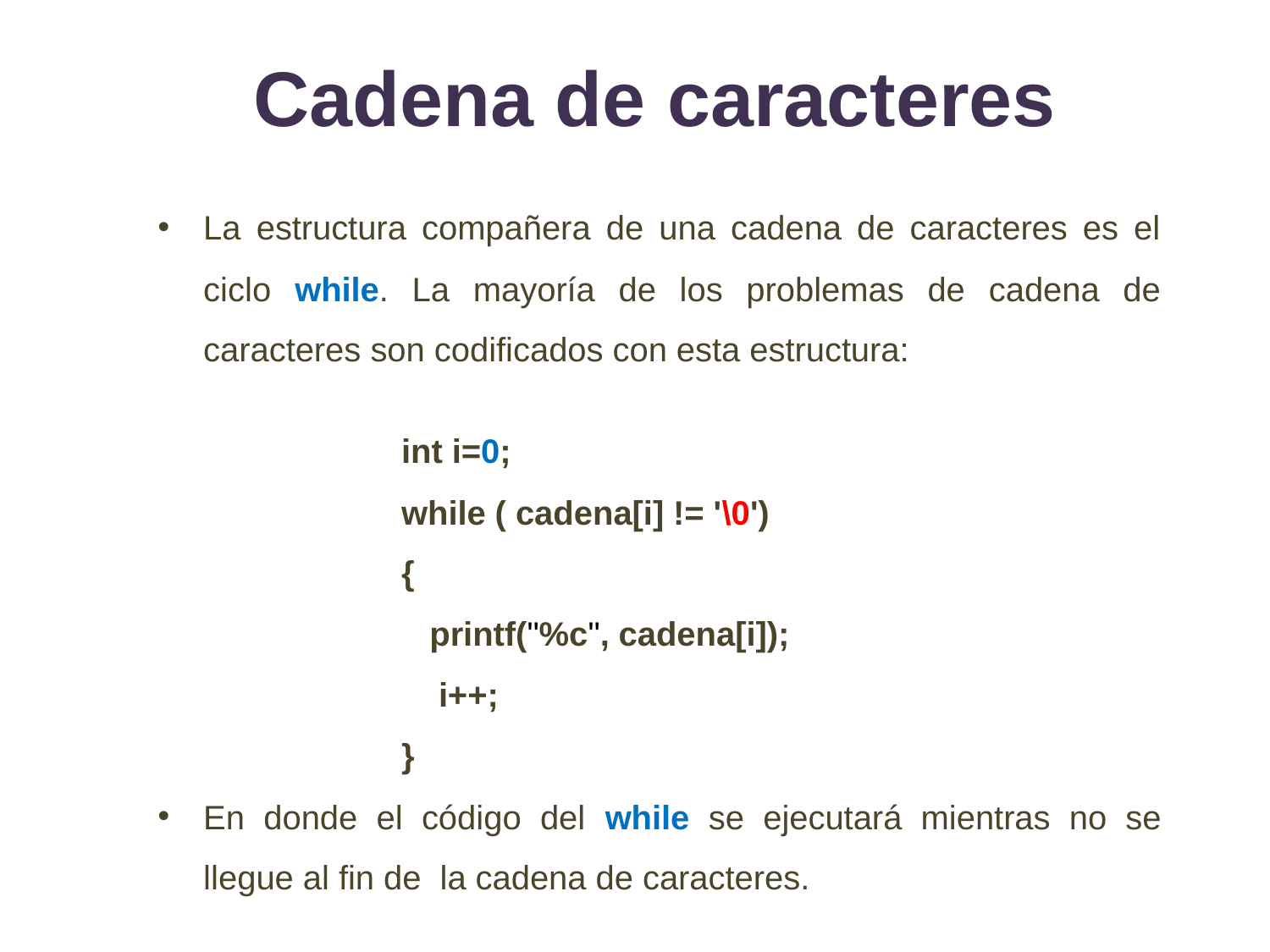

# Cadena de caracteres
La estructura compañera de una cadena de caracteres es el ciclo while. La mayoría de los problemas de cadena de caracteres son codificados con esta estructura:

int i=0;
while ( cadena[i] != '\0')
{
   printf("%c", cadena[i]);
    i++;
}
En donde el código del while se ejecutará mientras no se llegue al fin de  la cadena de caracteres.